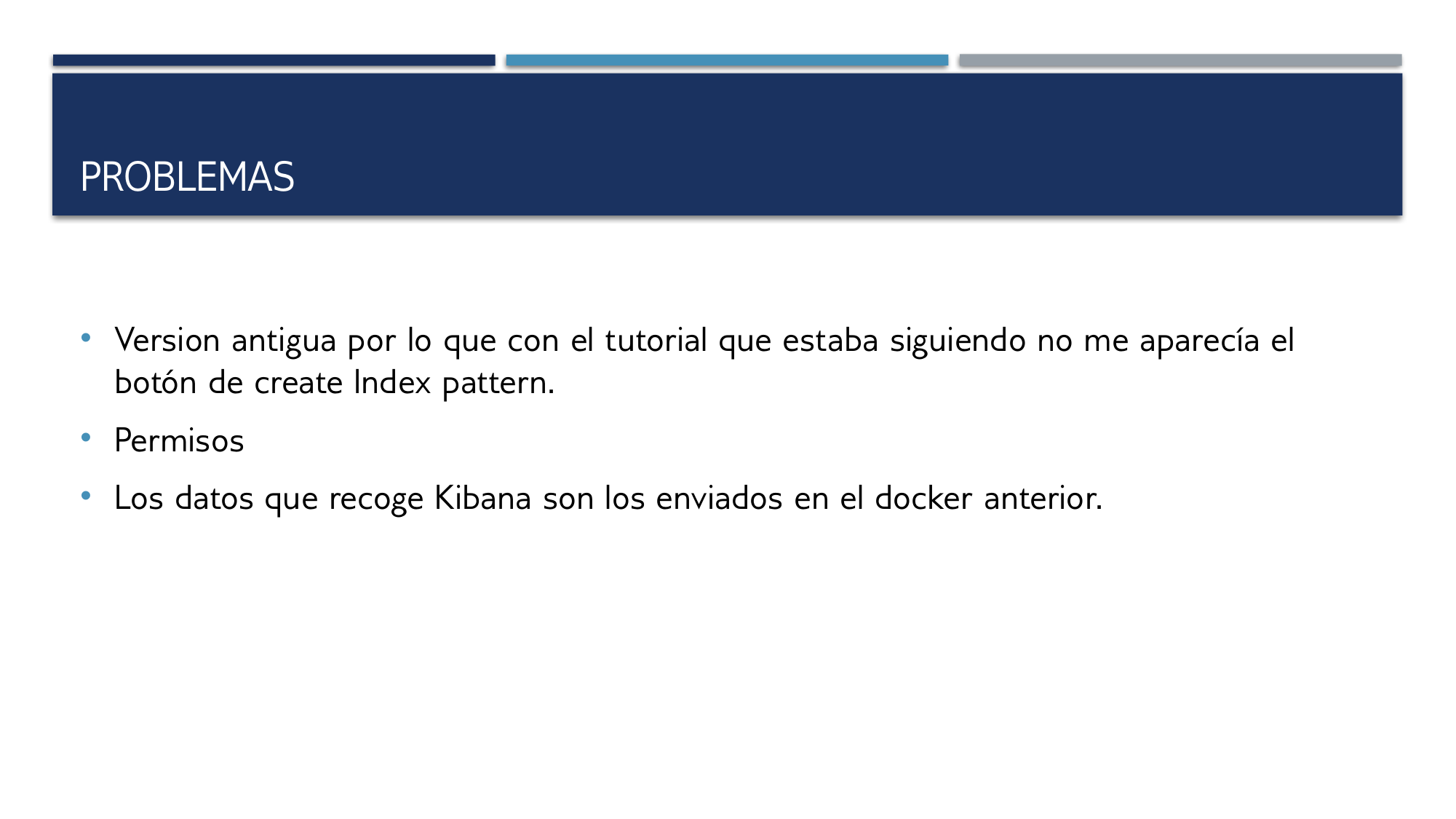

# problemas
Version antigua por lo que con el tutorial que estaba siguiendo no me aparecía el botón de create Index pattern.
Permisos
Los datos que recoge Kibana son los enviados en el docker anterior.